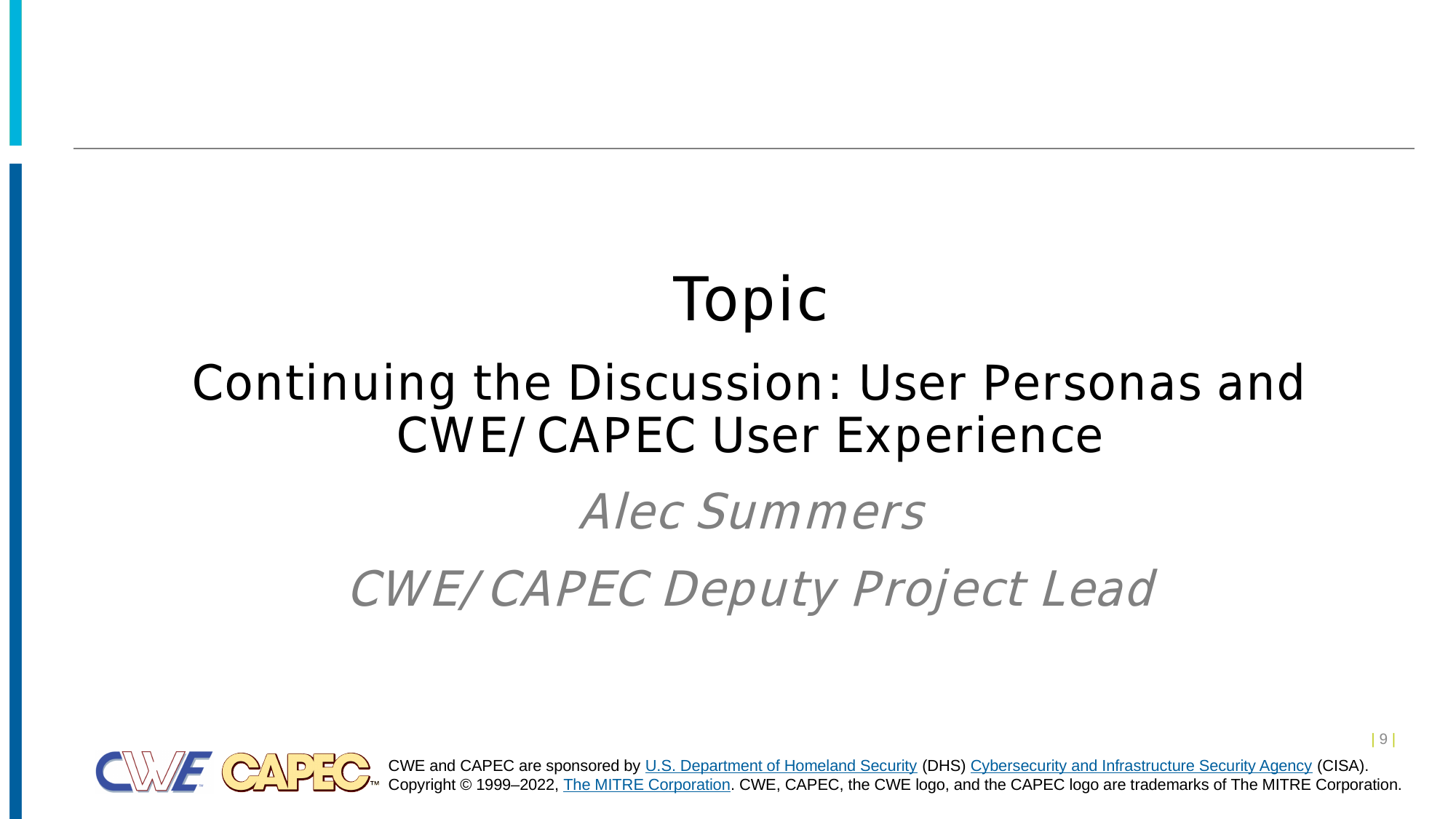

Topic
Continuing the Discussion: User Personas and CWE/CAPEC User Experience
Alec Summers
CWE/CAPEC Deputy Project Lead

| 9 |